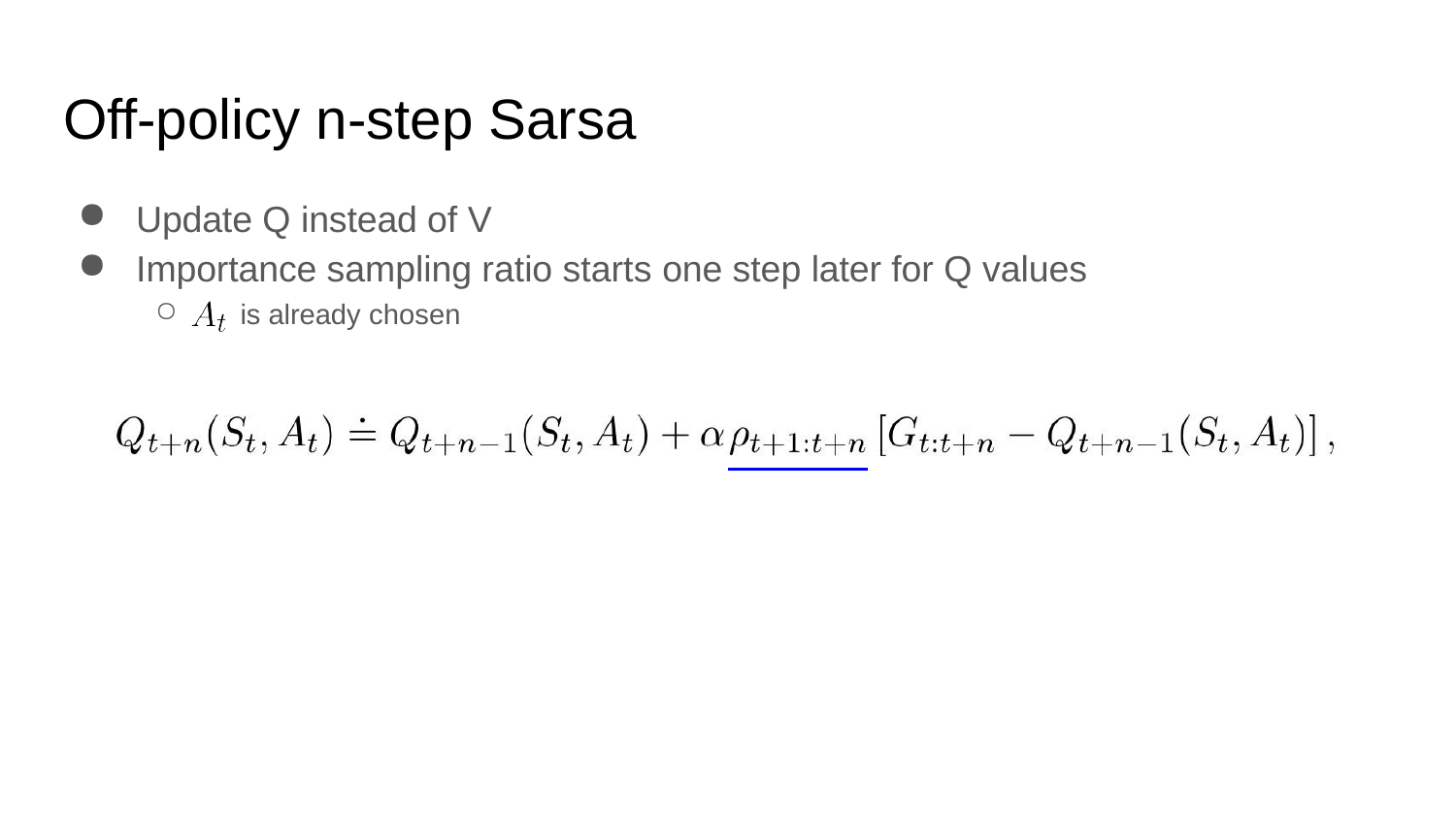

# Off-policy n-step Sarsa
Update Q instead of V
Importance sampling ratio starts one step later for Q values
is already chosen